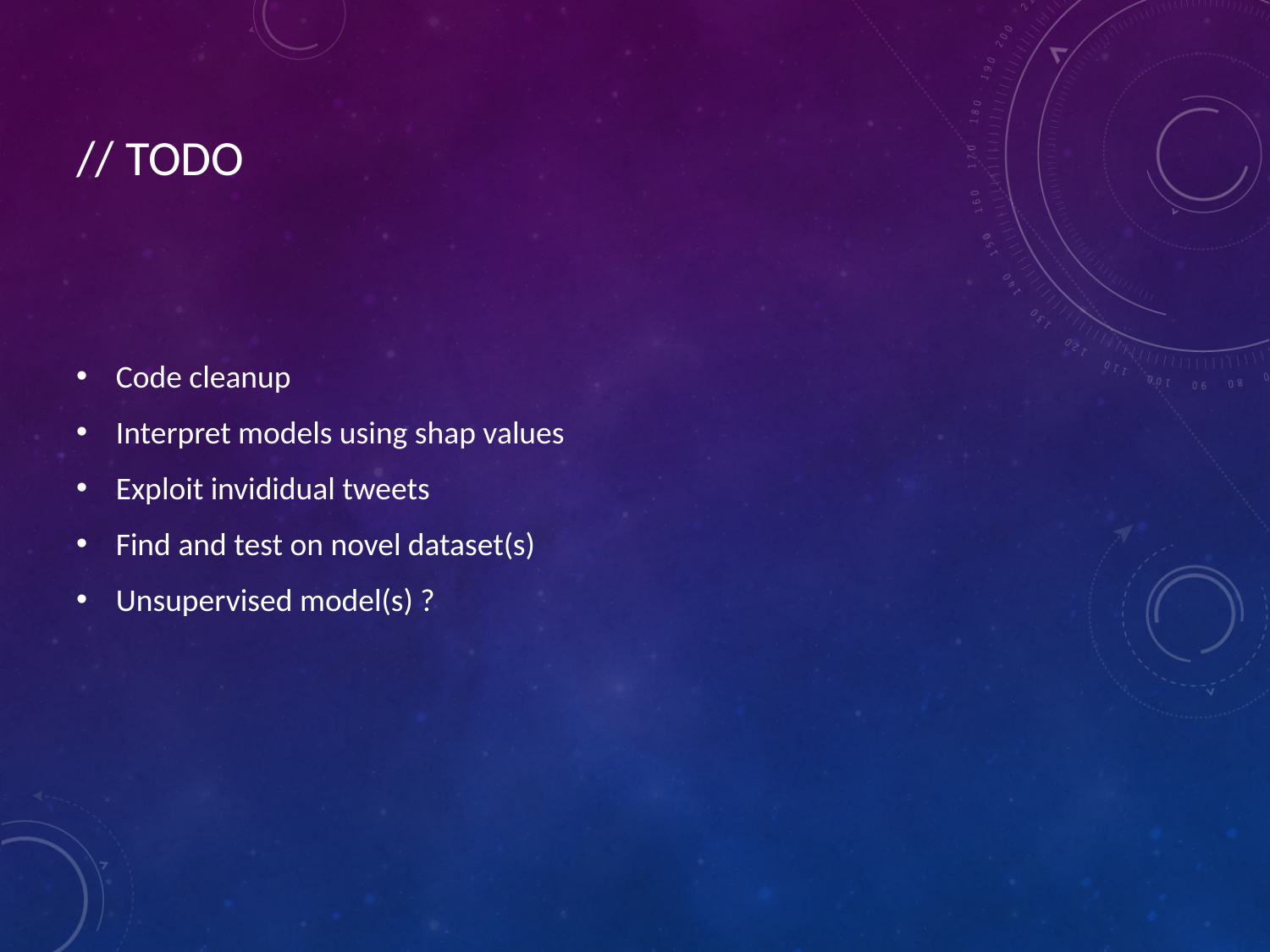

# // ToDO
Code cleanup
Interpret models using shap values
Exploit invididual tweets
Find and test on novel dataset(s)
Unsupervised model(s) ?